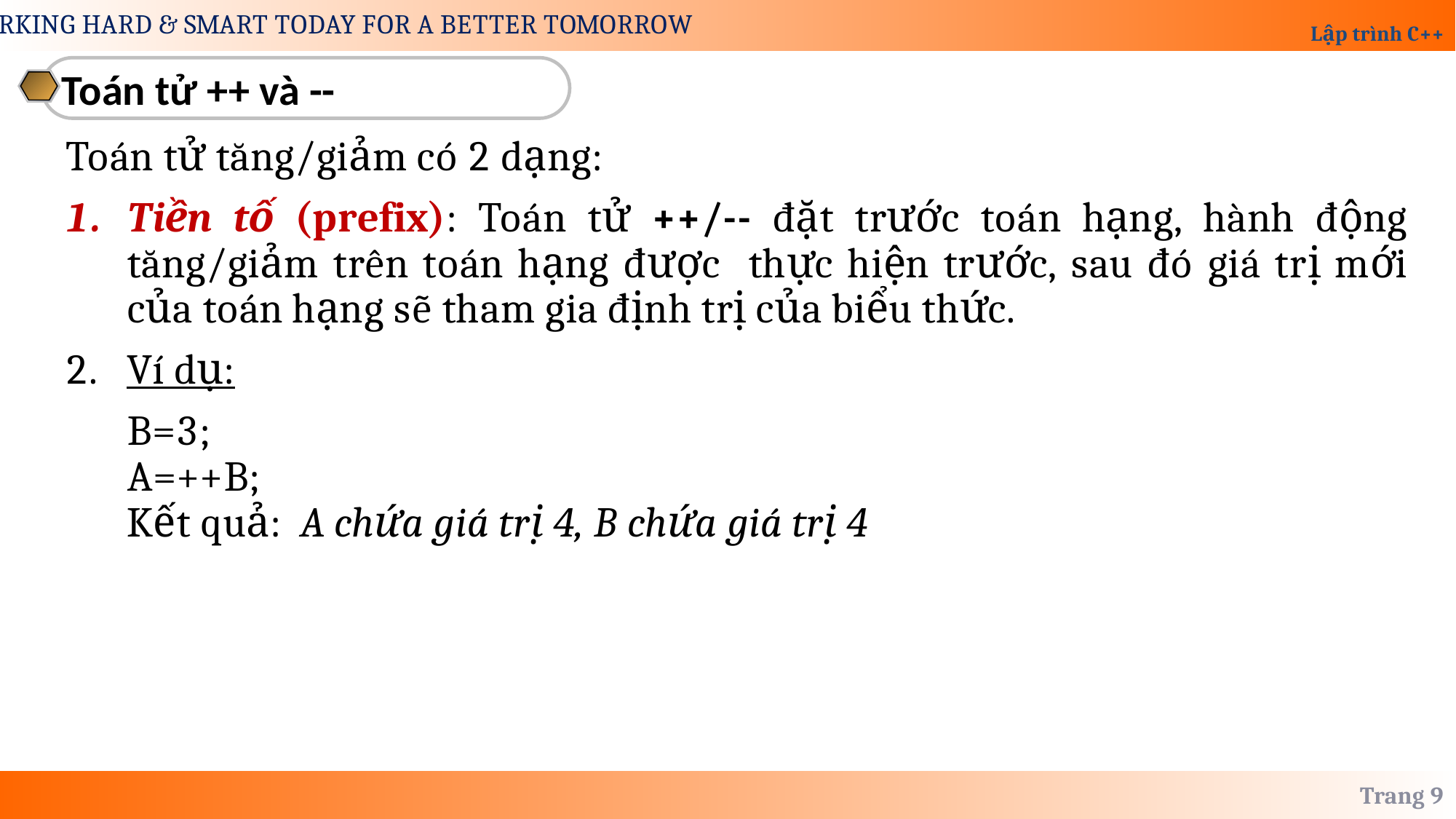

Toán tử ++ và --

Toán tử tăng/giảm có 2 dạng:
Tiền tố (prefix): Toán tử ++/-- đặt trước toán hạng, hành động tăng/giảm trên toán hạng được  thực hiện trước, sau đó giá trị mới của toán hạng sẽ tham gia định trị của biểu thức.
Ví dụ:
	B=3;
A=++B;
Kết quả:  A chứa giá trị 4, B chứa giá trị 4

Trang 9